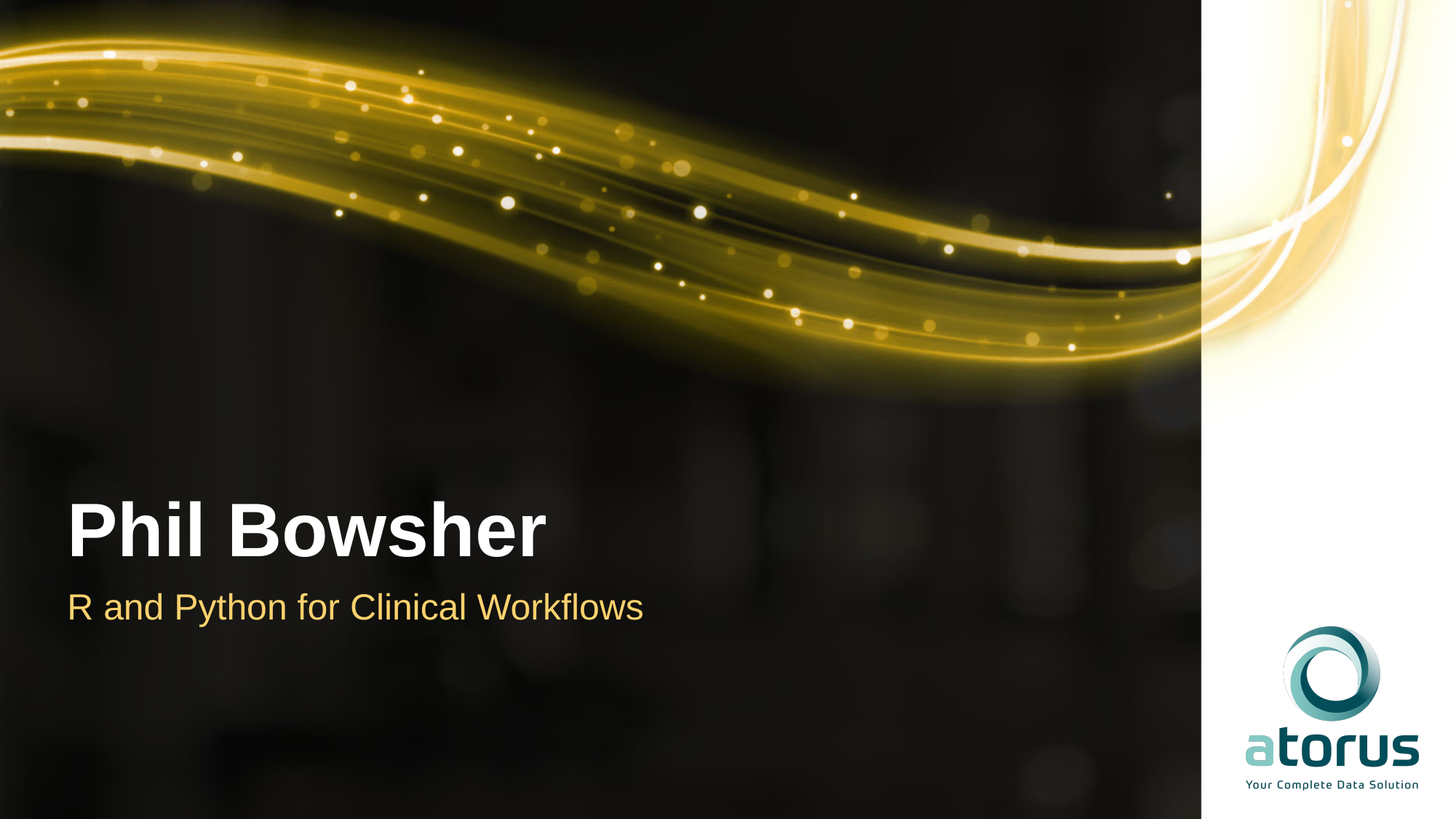

# Phil Bowsher
R and Python for Clinical Workflows